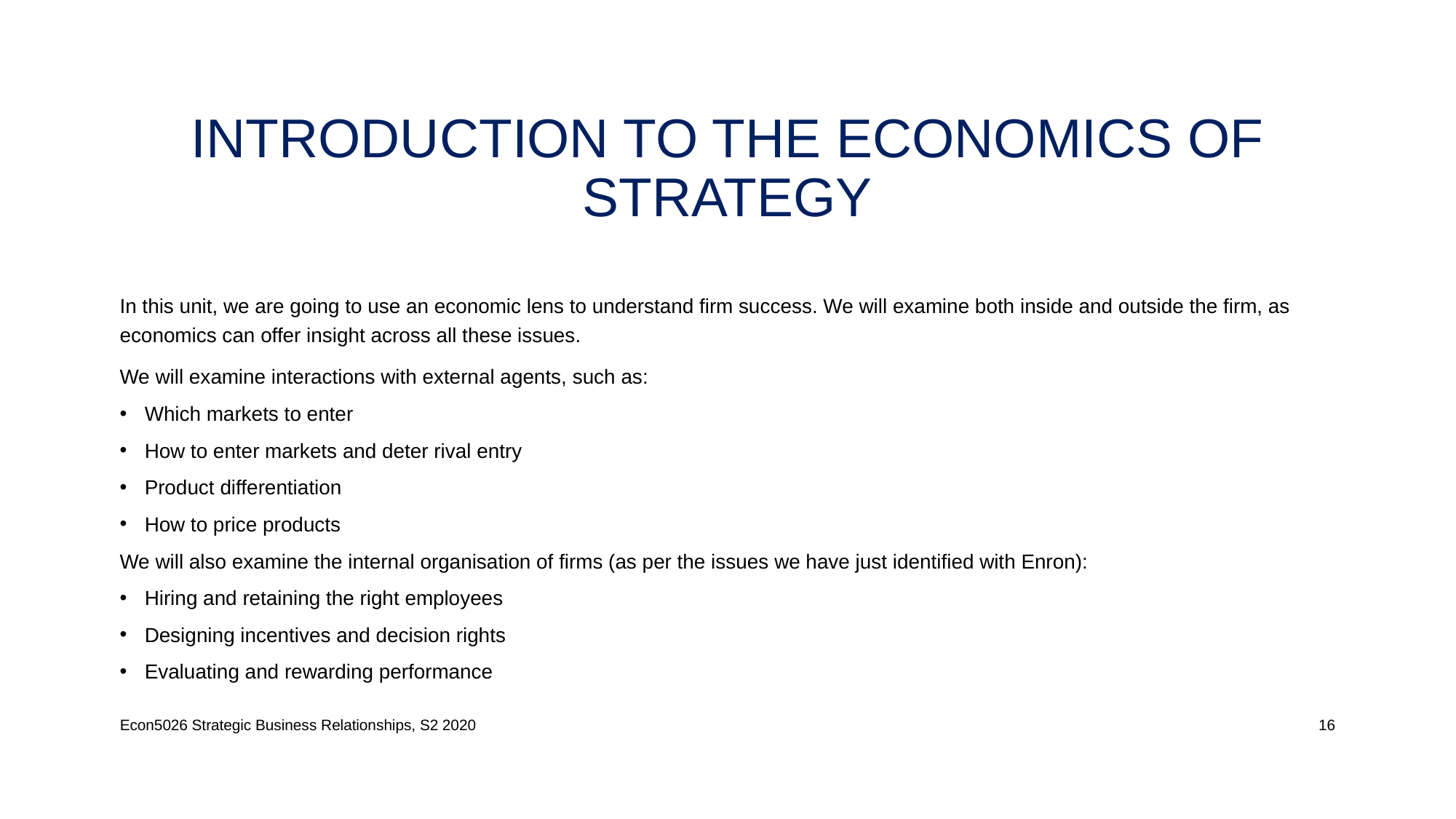

# Introduction to the Economics of Strategy
In this unit, we are going to use an economic lens to understand firm success. We will examine both inside and outside the firm, as economics can offer insight across all these issues.
We will examine interactions with external agents, such as:
Which markets to enter
How to enter markets and deter rival entry
Product differentiation
How to price products
We will also examine the internal organisation of firms (as per the issues we have just identified with Enron):
Hiring and retaining the right employees
Designing incentives and decision rights
Evaluating and rewarding performance
Econ5026 Strategic Business Relationships, S2 2020
16